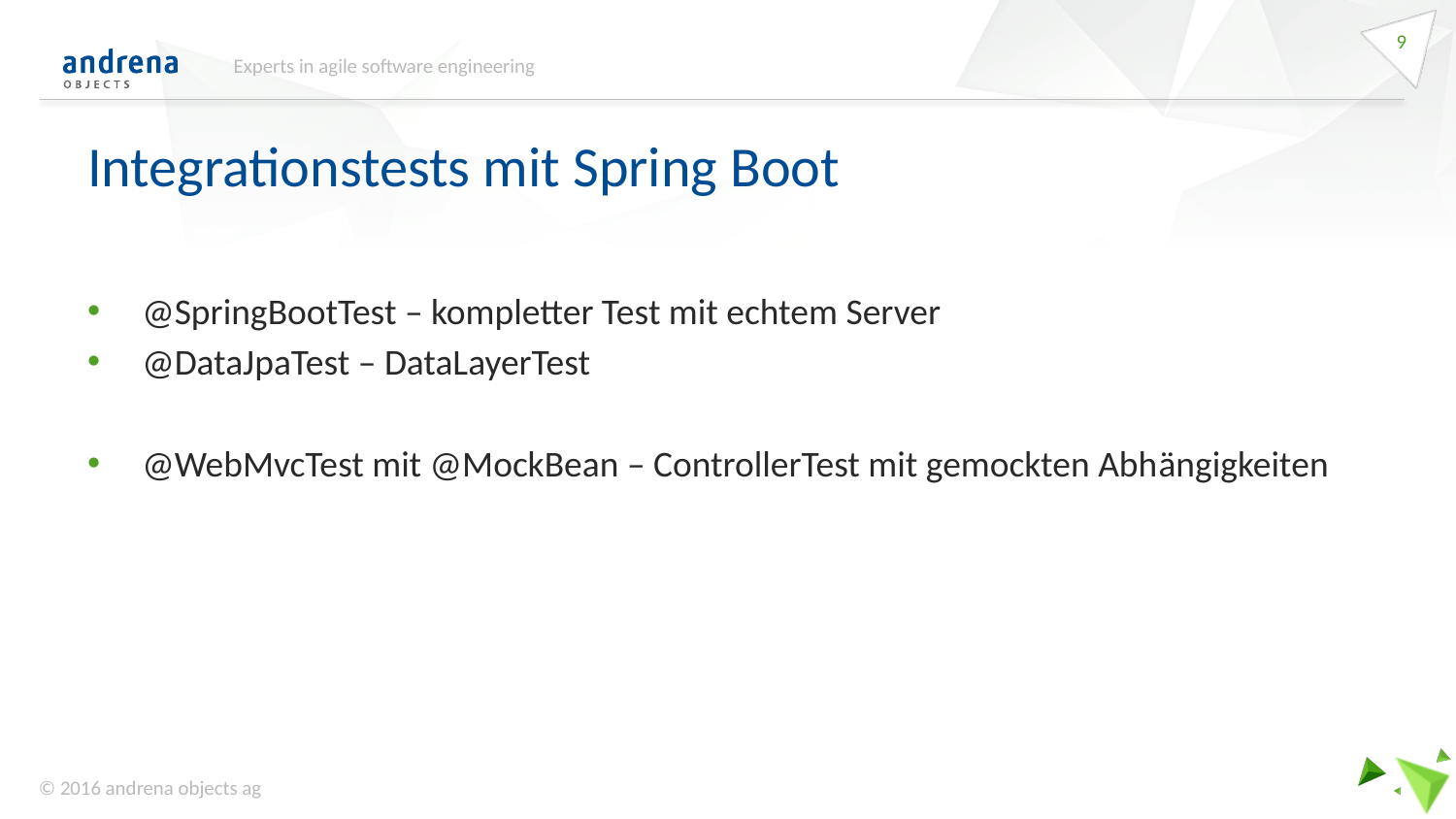

9
Experts in agile software engineering
# Integrationstests mit Spring Boot
@SpringBootTest – kompletter Test mit echtem Server
@DataJpaTest – DataLayerTest

@WebMvcTest mit @MockBean – ControllerTest mit gemockten Abhängigkeiten